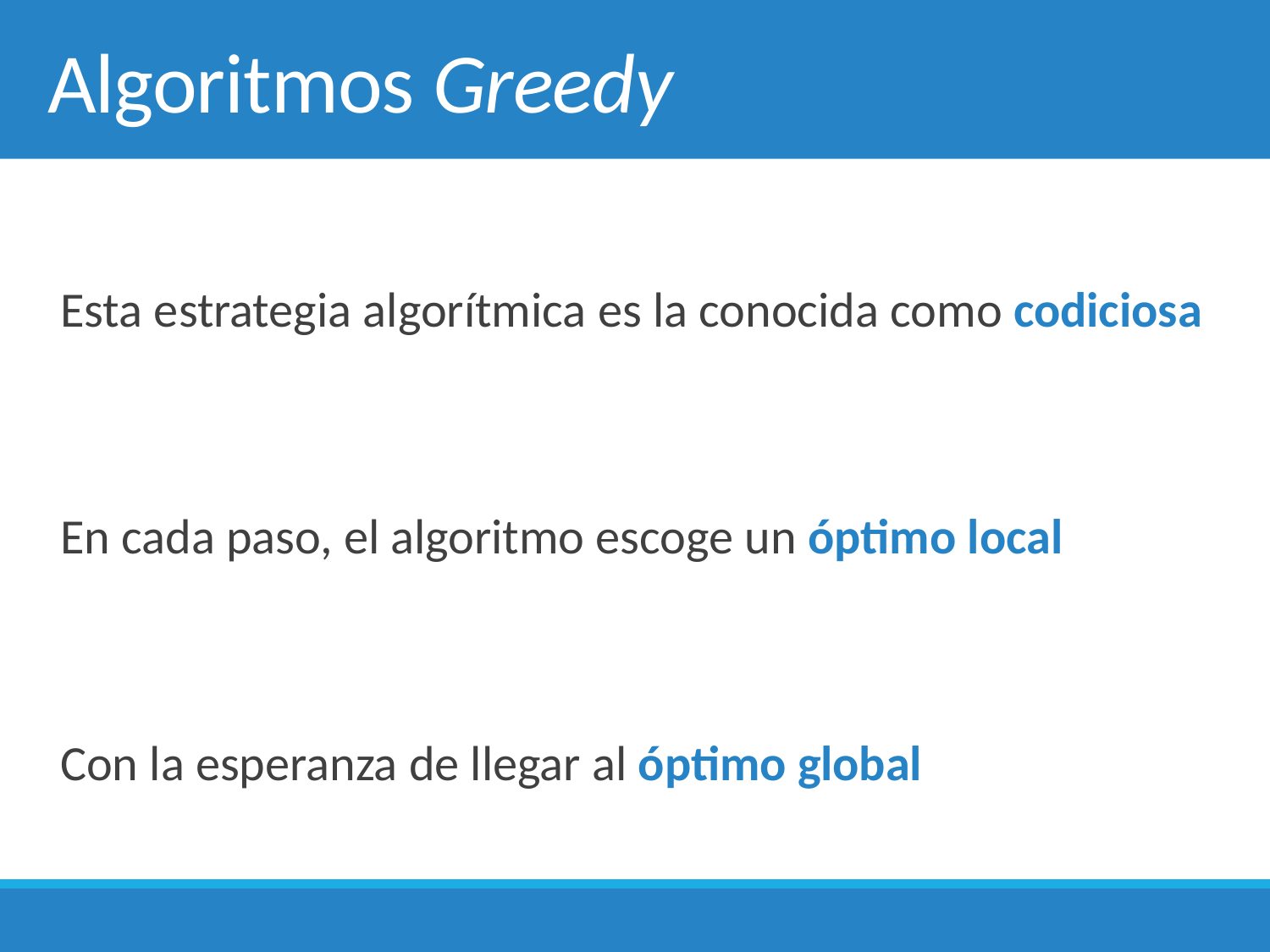

# Algoritmos Greedy
Esta estrategia algorítmica es la conocida como codiciosa

En cada paso, el algoritmo escoge un óptimo local

Con la esperanza de llegar al óptimo global